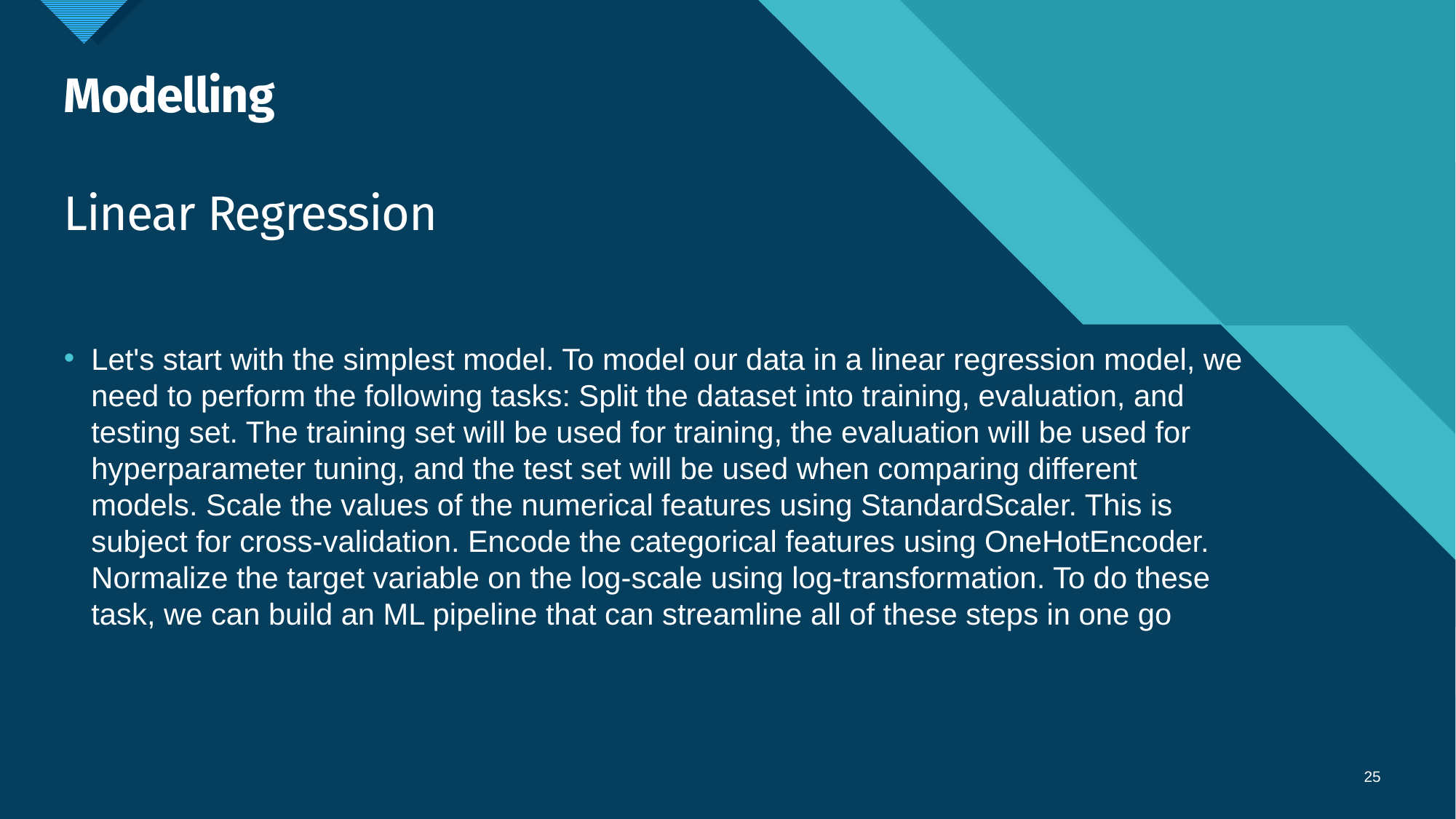

# Modelling
Linear Regression
Let's start with the simplest model. To model our data in a linear regression model, we need to perform the following tasks: Split the dataset into training, evaluation, and testing set. The training set will be used for training, the evaluation will be used for hyperparameter tuning, and the test set will be used when comparing different models. Scale the values of the numerical features using StandardScaler. This is subject for cross-validation. Encode the categorical features using OneHotEncoder. Normalize the target variable on the log-scale using log-transformation. To do these task, we can build an ML pipeline that can streamline all of these steps in one go
25